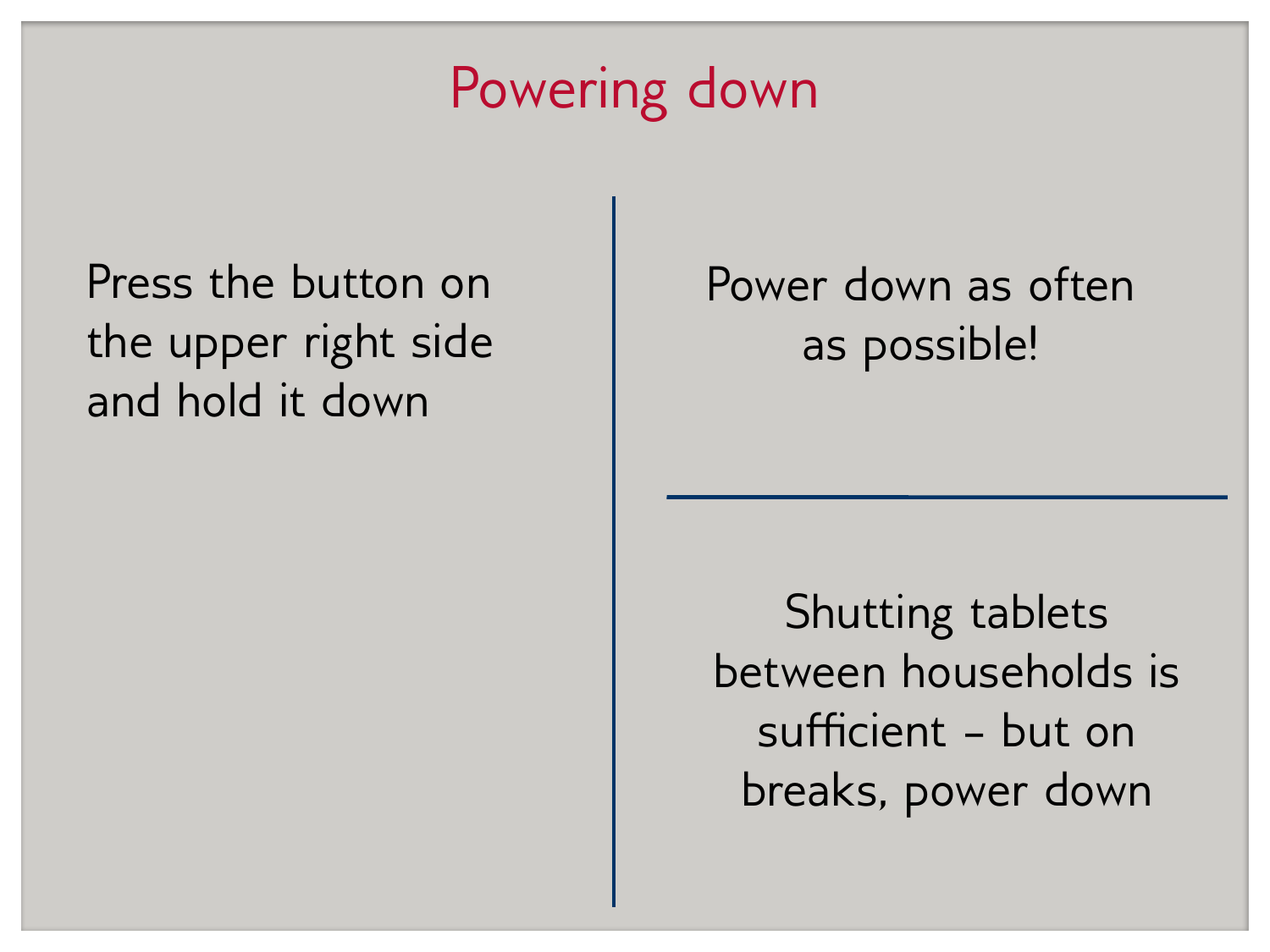

# Powering down
Press the button on the upper right side and hold it down
Power down as often as possible!
Shutting tablets between households is sufficient – but on breaks, power down